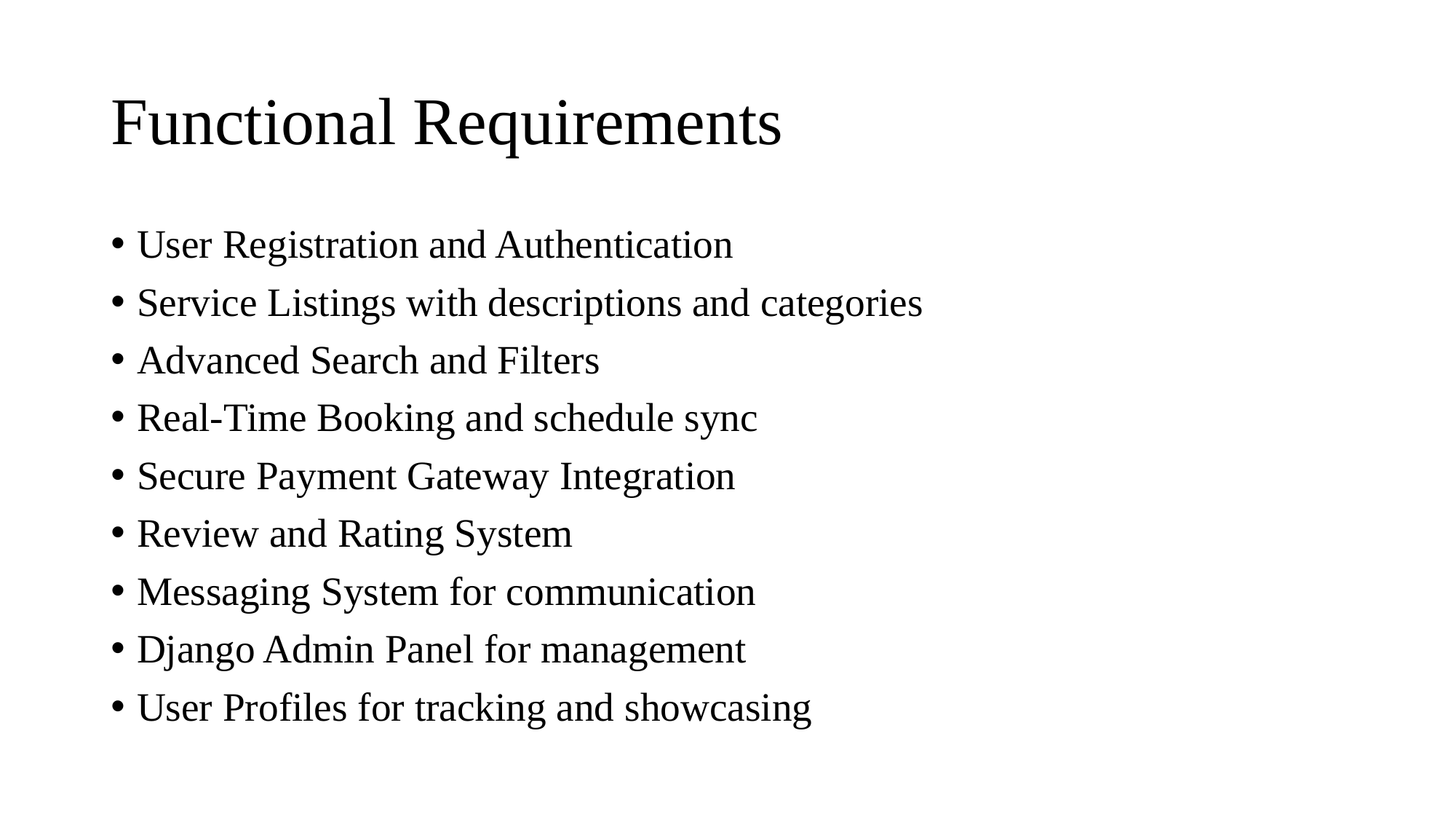

# Functional Requirements
User Registration and Authentication
Service Listings with descriptions and categories
Advanced Search and Filters
Real-Time Booking and schedule sync
Secure Payment Gateway Integration
Review and Rating System
Messaging System for communication
Django Admin Panel for management
User Profiles for tracking and showcasing